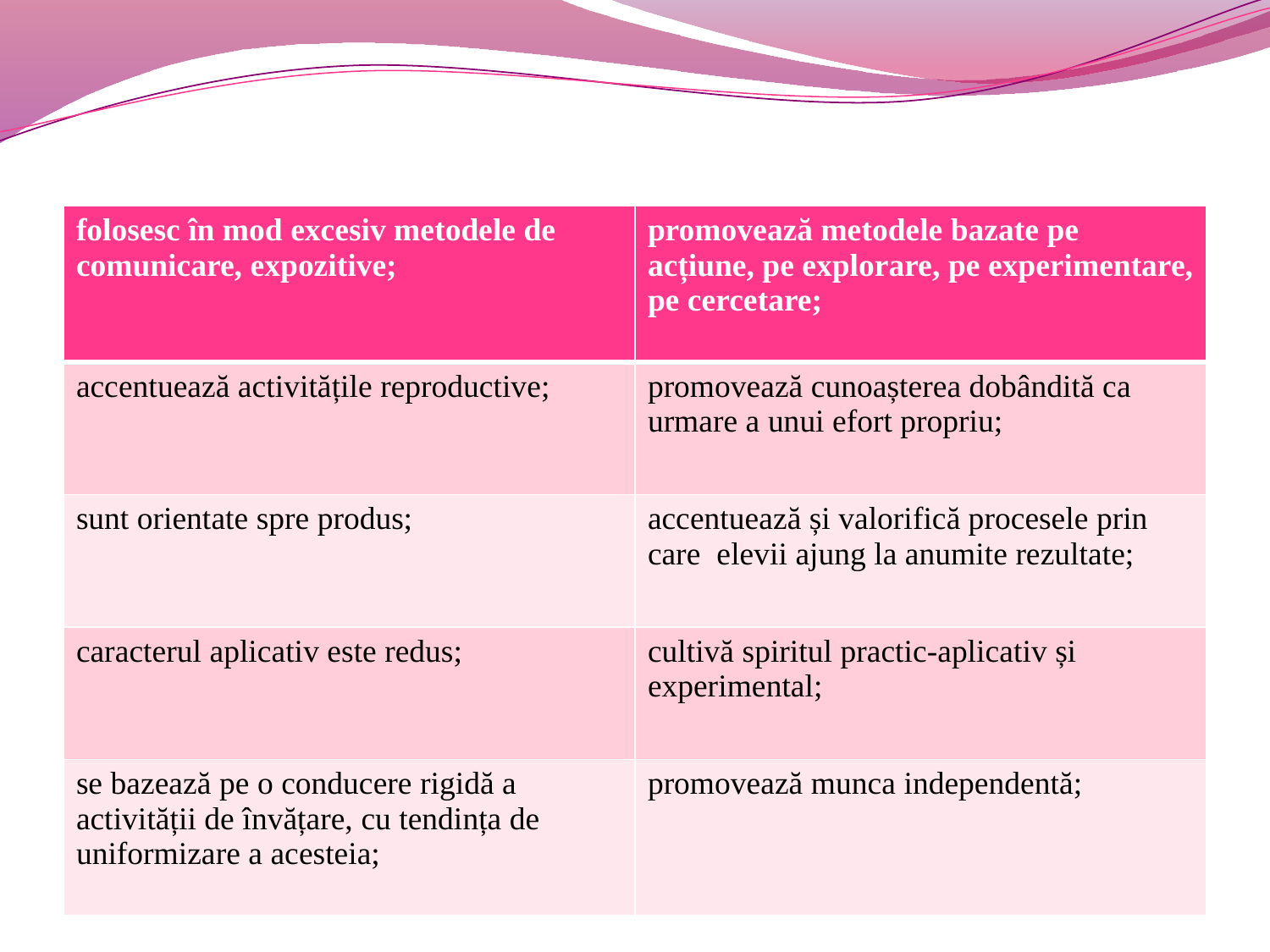

#
| folosesc în mod excesiv metodele de comunicare, expozitive; | promovează metodele bazate pe acțiune, pe explorare, pe experimentare, pe cercetare; |
| --- | --- |
| accentuează activitățile reproductive; | promovează cunoașterea dobândită ca urmare a unui efort propriu; |
| sunt orientate spre produs; | accentuează și valorifică procesele prin care elevii ajung la anumite rezultate; |
| caracterul aplicativ este redus; | cultivă spiritul practic-aplicativ și experimental; |
| se bazează pe o conducere rigidă a activității de învățare, cu tendința de uniformizare a acesteia; | promovează munca independentă; |